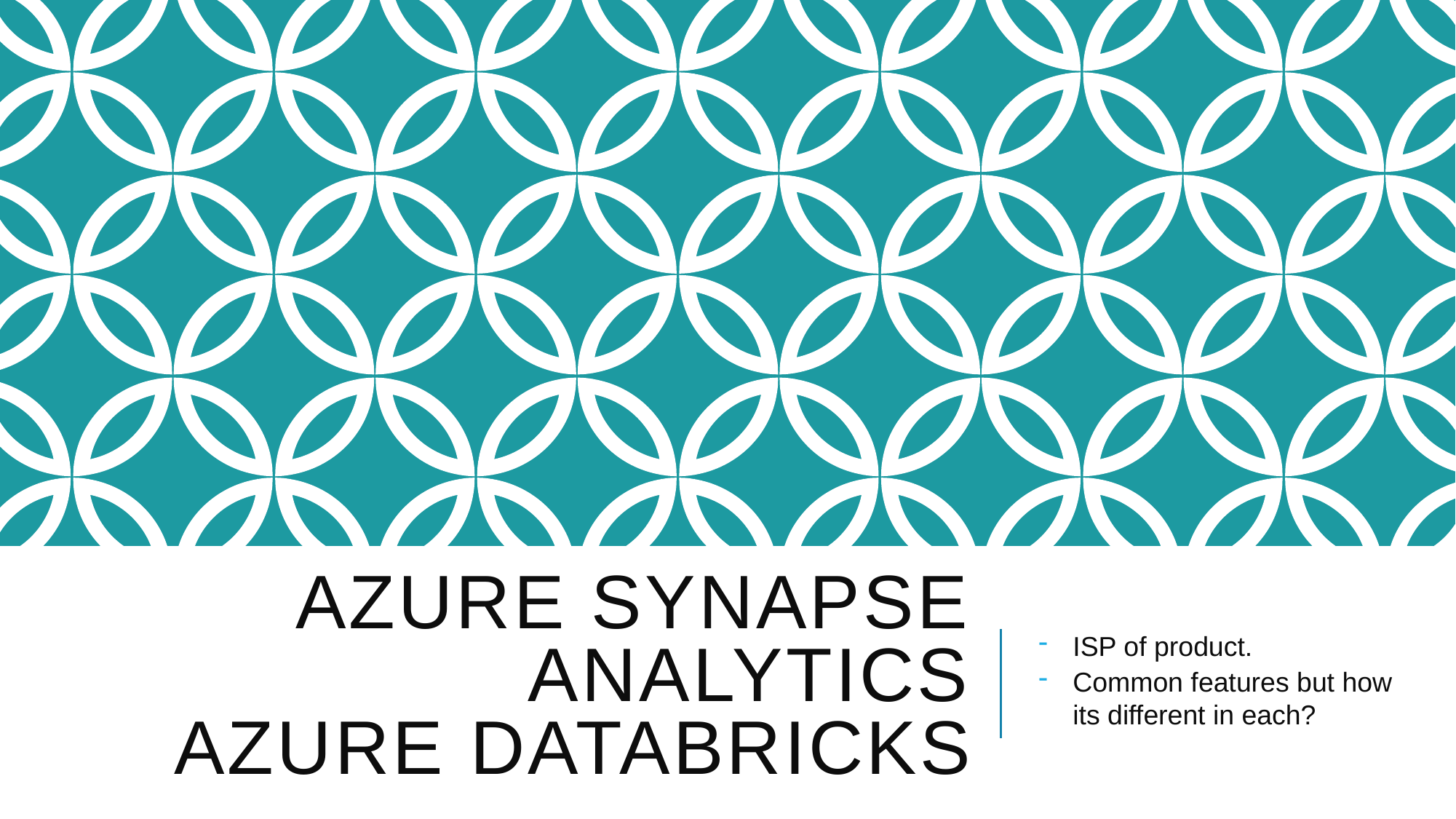

# Azure Synapse Analytics Azure Databricks
ISP of product.
Common features but how its different in each?